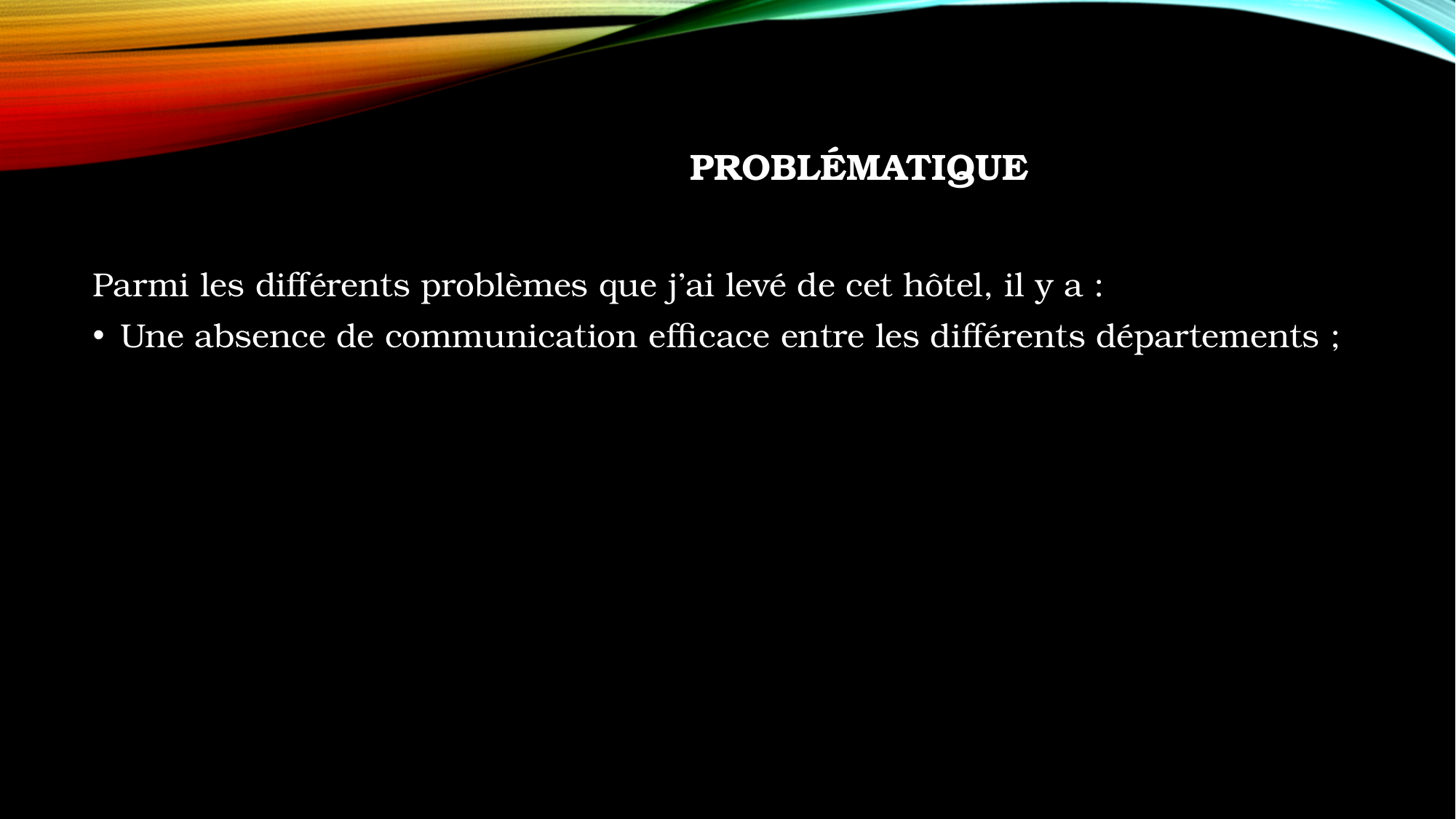

# Problématique
Parmi les différents problèmes que j’ai levé de cet hôtel, il y a :
Une absence de communication efficace entre les différents départements ;